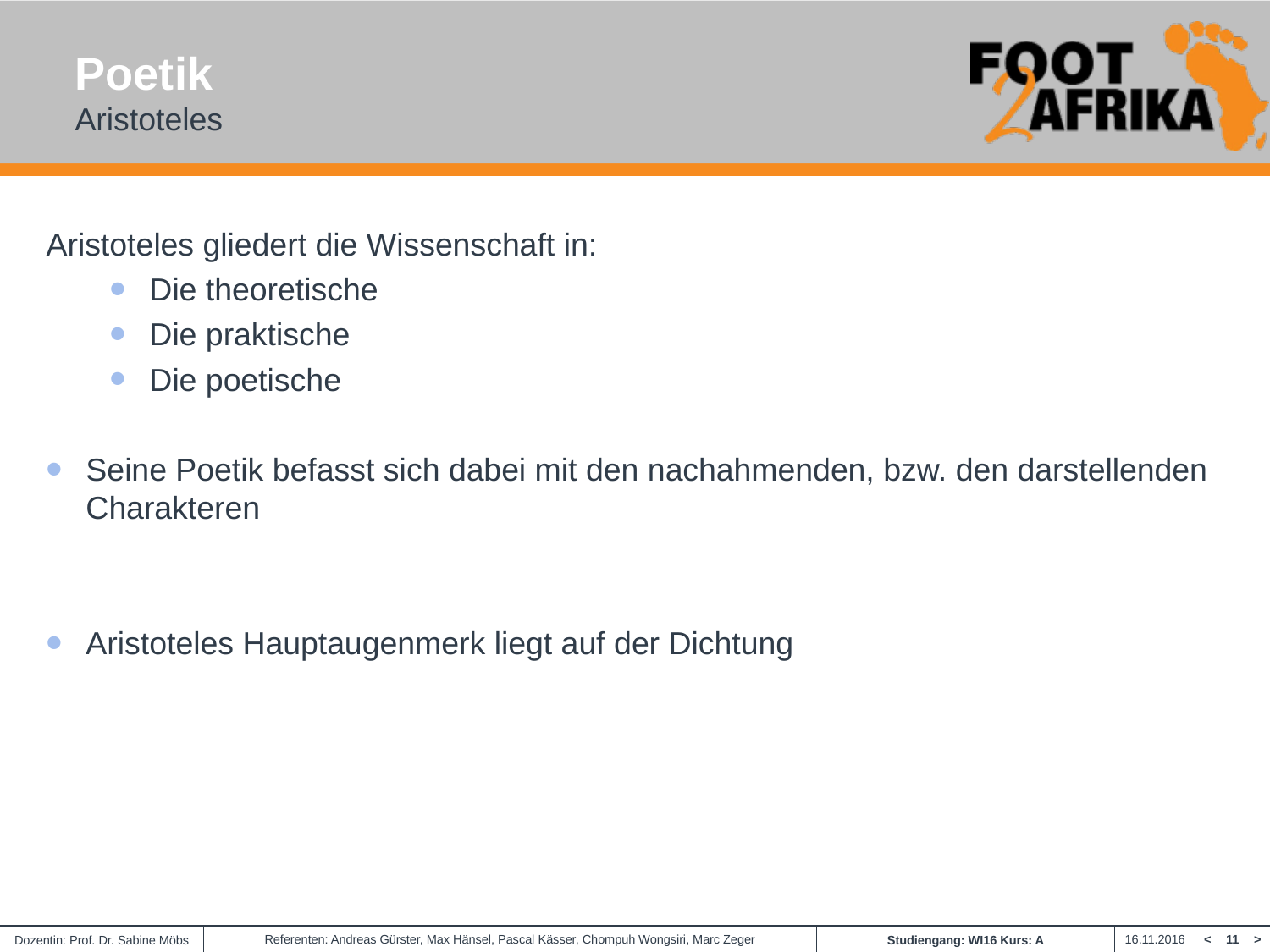

# Poetik Aristoteles
Aristoteles gliedert die Wissenschaft in:
Die theoretische
Die praktische
Die poetische

Seine Poetik befasst sich dabei mit den nachahmenden, bzw. den darstellenden Charakteren

Aristoteles Hauptaugenmerk liegt auf der Dichtung